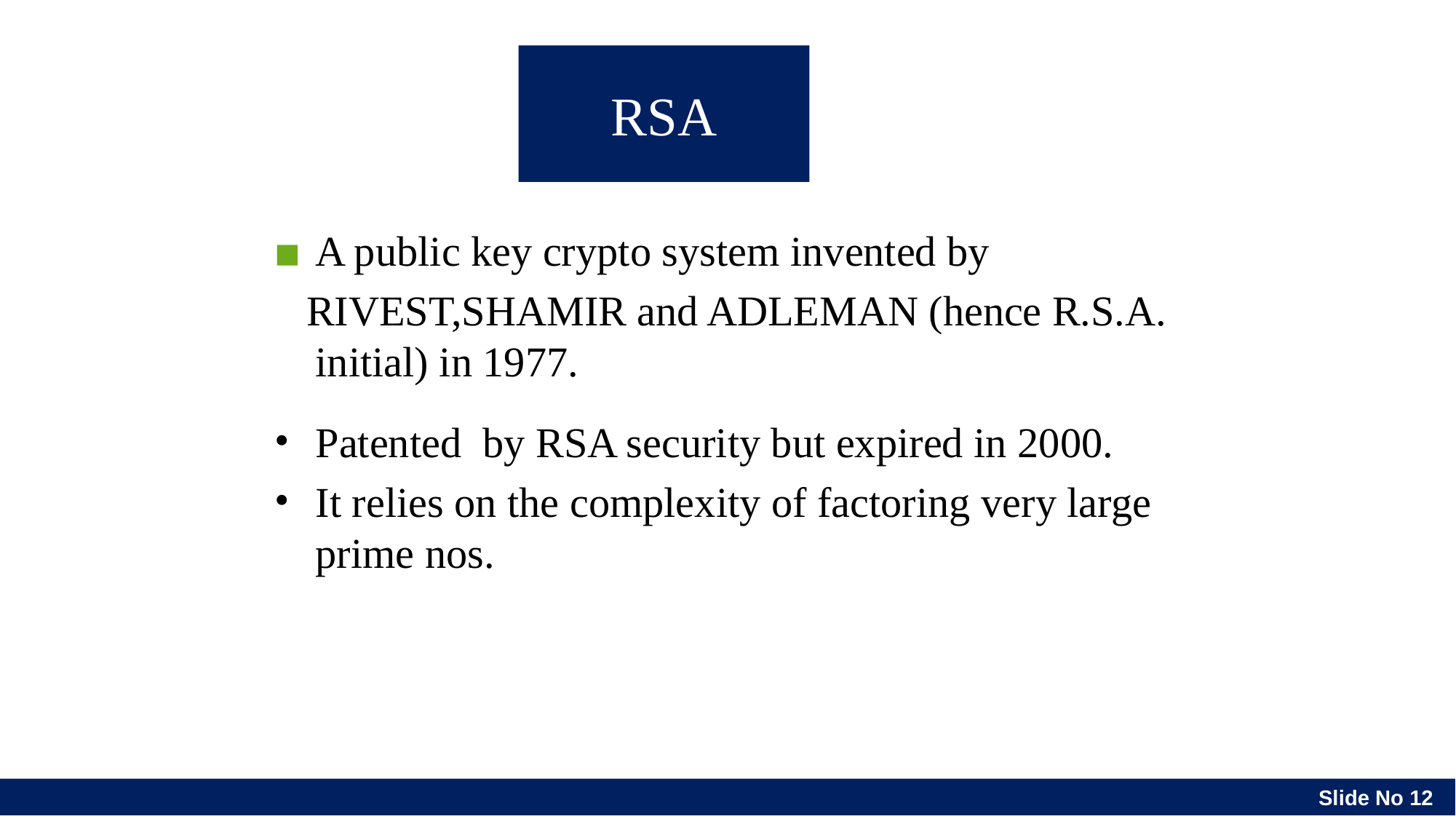

# RSA
A public key crypto system invented by
   RIVEST,SHAMIR and ADLEMAN (hence R.S.A. initial) in 1977.
Patented  by RSA security but expired in 2000.
It relies on the complexity of factoring very large prime nos.